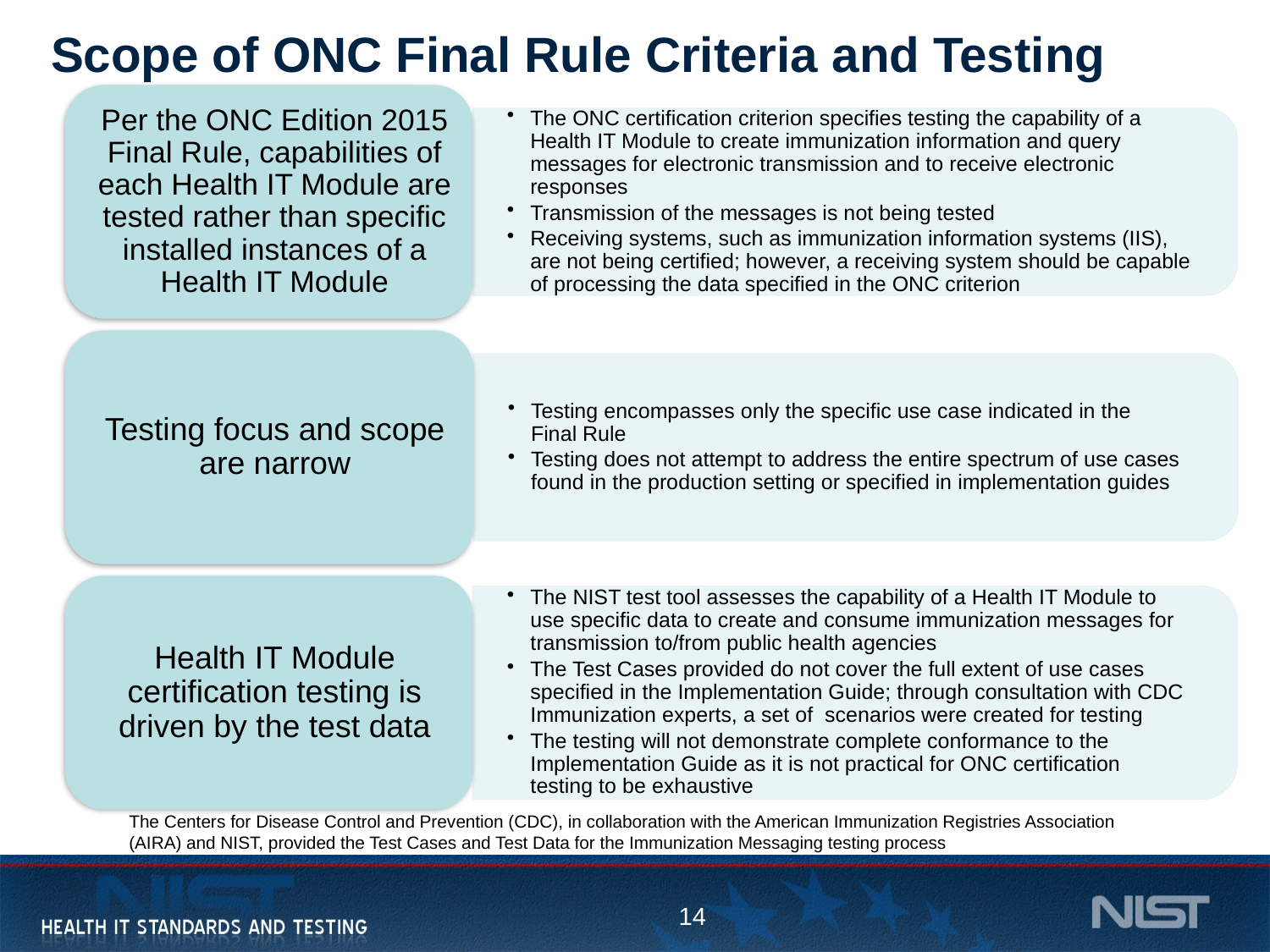

# Scope of ONC Final Rule Criteria and Testing
The ONC certification criterion specifies testing the capability of a Health IT Module to create immunization information and query messages for electronic transmission and to receive electronic responses
Transmission of the messages is not being tested
Receiving systems, such as immunization information systems (IIS), are not being certified; however, a receiving system should be capable of processing the data specified in the ONC criterion
Per the ONC Edition 2015 Final Rule, capabilities of each Health IT Module are tested rather than specific installed instances of a Health IT Module
Testing encompasses only the specific use case indicated in the    Final Rule
Testing does not attempt to address the entire spectrum of use cases found in the production setting or specified in implementation guides
Testing focus and scope are narrow
The NIST test tool assesses the capability of a Health IT Module to use specific data to create and consume immunization messages for transmission to/from public health agencies
The Test Cases provided do not cover the full extent of use cases specified in the Implementation Guide; through consultation with CDC Immunization experts, a set of  scenarios were created for testing
The testing will not demonstrate complete conformance to the Implementation Guide as it is not practical for ONC certification  testing to be exhaustive
Health IT Module certification testing is driven by the test data
The Centers for Disease Control and Prevention (CDC), in collaboration with the American Immunization Registries Association (AIRA) and NIST, provided the Test Cases and Test Data for the Immunization Messaging testing process
14